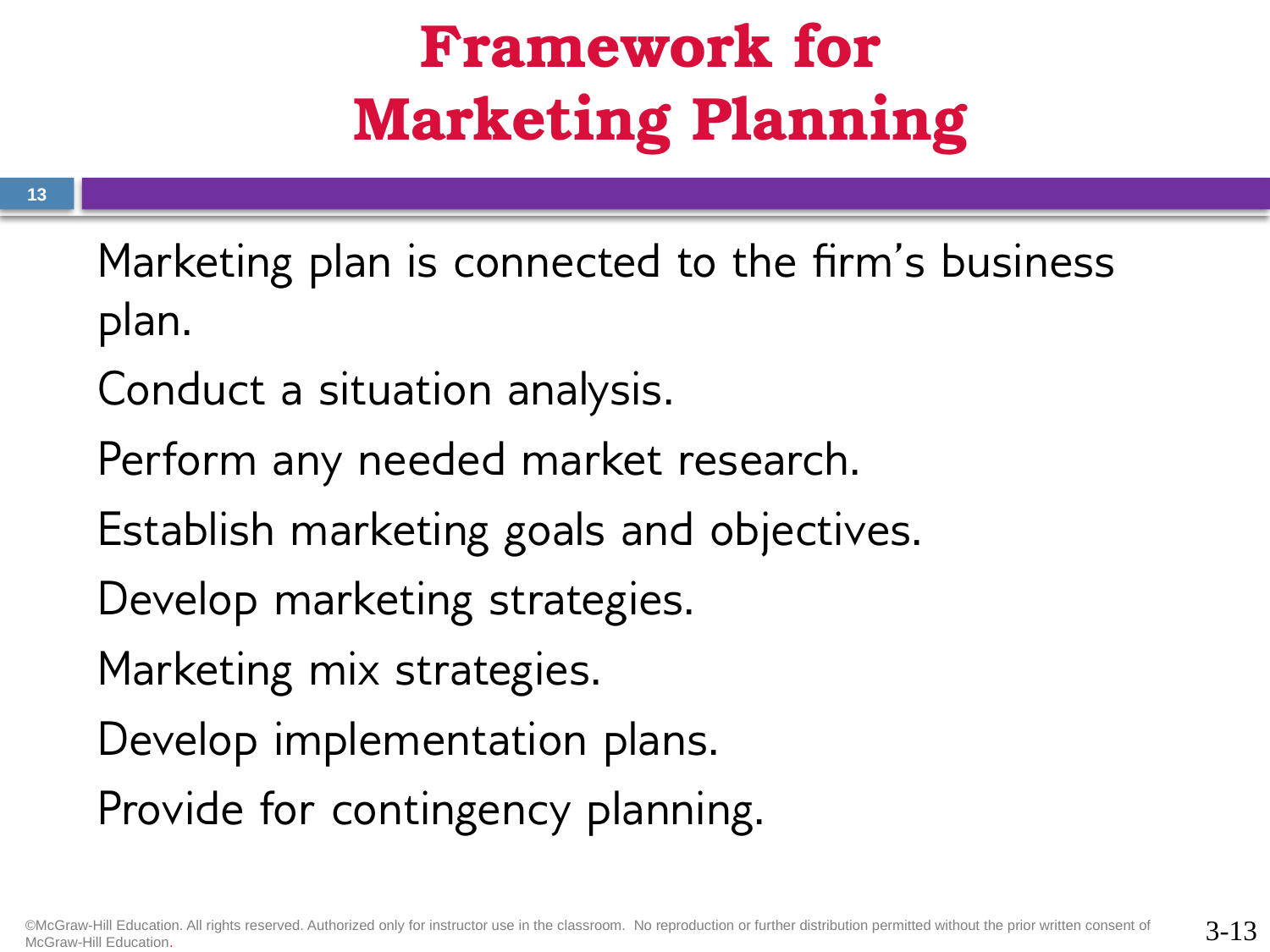

# Framework for Marketing Planning
13
Marketing plan is connected to the firm’s business plan.
Conduct a situation analysis.
Perform any needed market research.
Establish marketing goals and objectives.
Develop marketing strategies.
Marketing mix strategies.
Develop implementation plans.
Provide for contingency planning.
©McGraw-Hill Education. All rights reserved. Authorized only for instructor use in the classroom.  No reproduction or further distribution permitted without the prior written consent of McGraw-Hill Education.